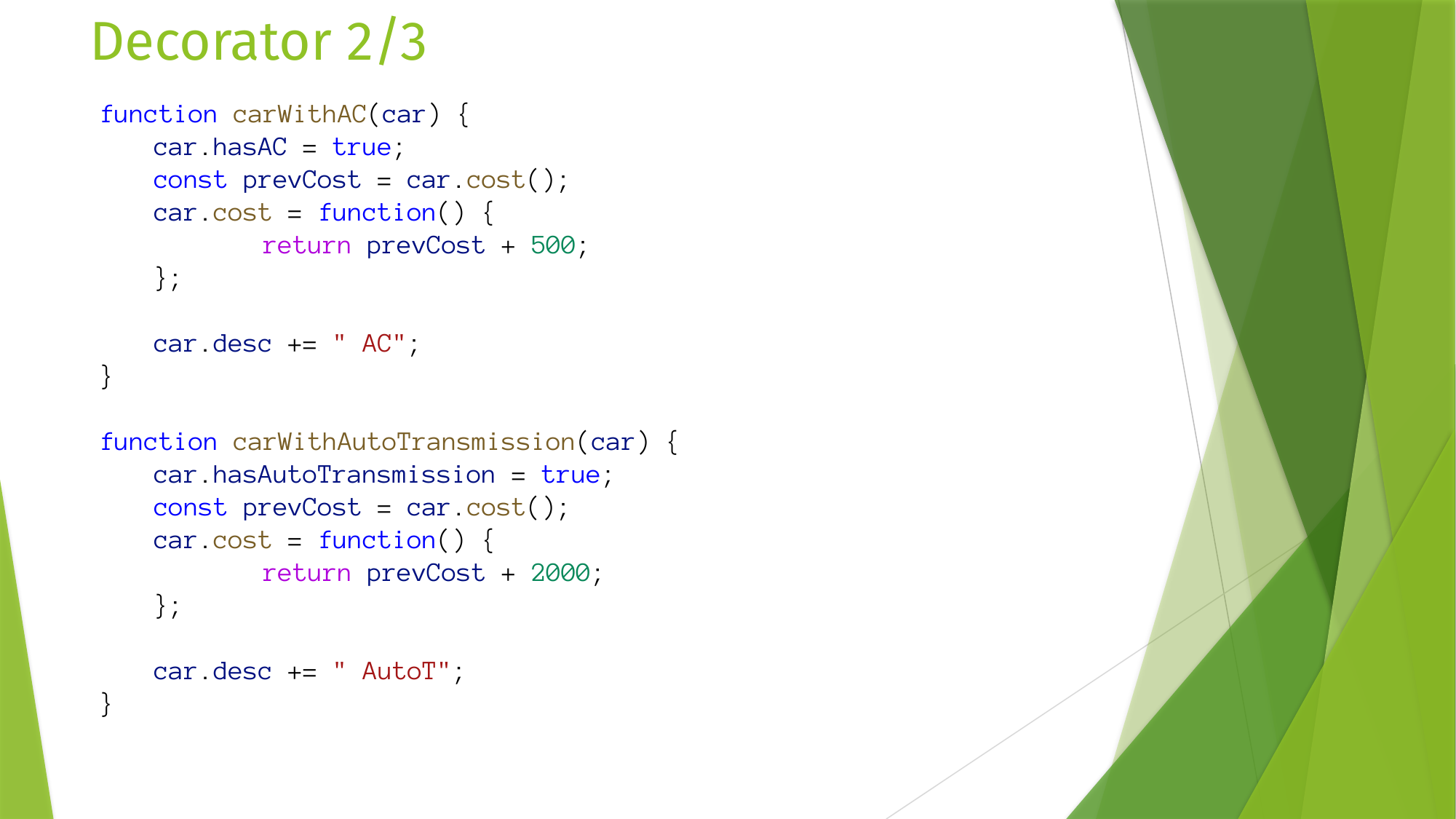

# Decorator 2/3
function carWithAC(car) {
car.hasAC = true;
const prevCost = car.cost();
car.cost = function() {
	return prevCost + 500;
};
car.desc += " AC";
}
function carWithAutoTransmission(car) {
car.hasAutoTransmission = true;
const prevCost = car.cost();
car.cost = function() {
	return prevCost + 2000;
};
car.desc += " AutoT";
}